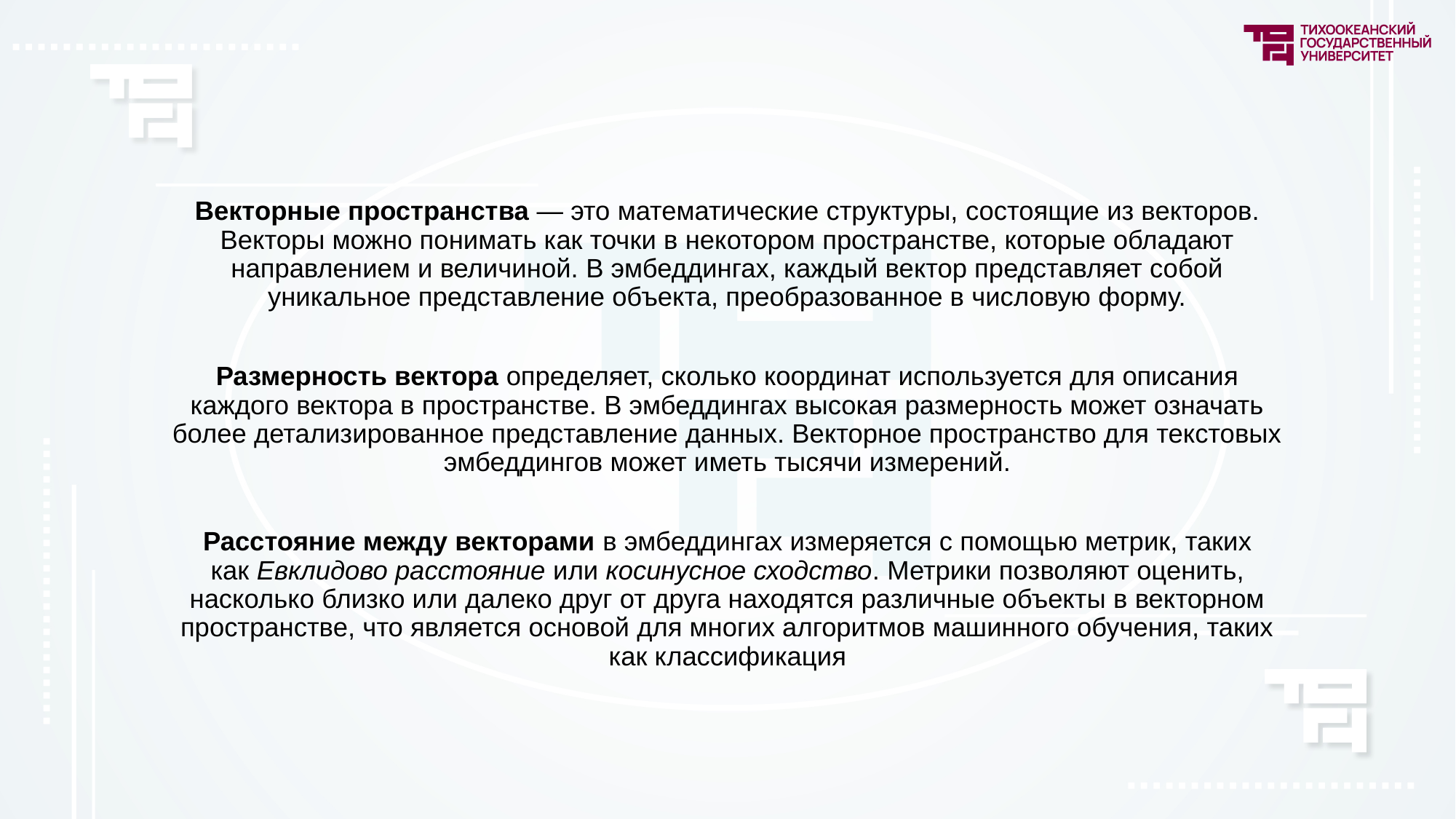

Векторные пространства — это математические структуры, состоящие из векторов. Векторы можно понимать как точки в некотором пространстве, которые обладают направлением и величиной. В эмбеддингах, каждый вектор представляет собой уникальное представление объекта, преобразованное в числовую форму.

Размерность вектора определяет, сколько координат используется для описания каждого вектора в пространстве. В эмбеддингах высокая размерность может означать более детализированное представление данных. Векторное пространство для текстовых эмбеддингов может иметь тысячи измерений.

Расстояние между векторами в эмбеддингах измеряется с помощью метрик, таких как Евклидово расстояние или косинусное сходство. Метрики позволяют оценить, насколько близко или далеко друг от друга находятся различные объекты в векторном пространстве, что является основой для многих алгоритмов машинного обучения, таких как классификация